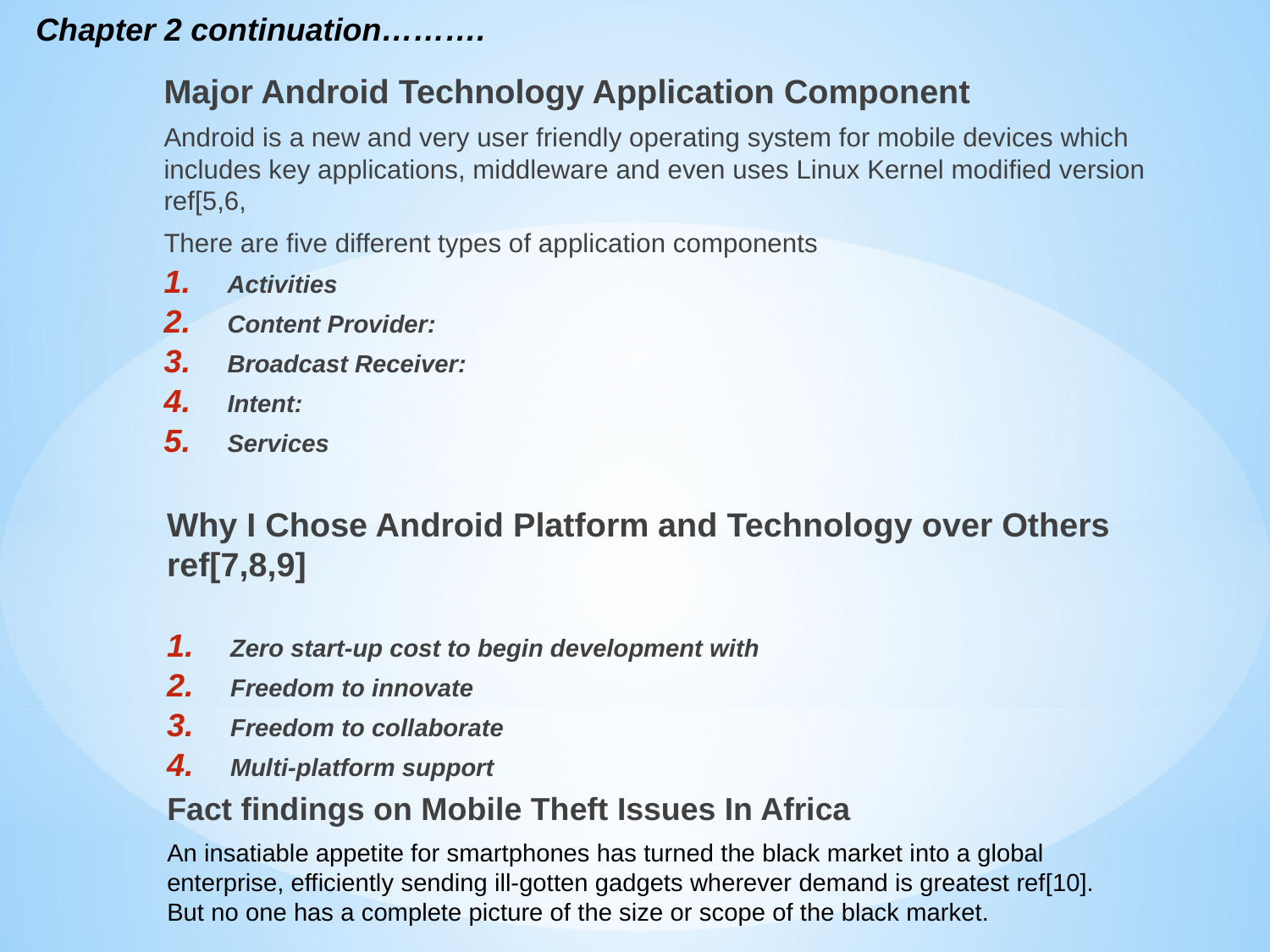

Chapter 2 continuation……….
Major Android Technology Application Component
Android is a new and very user friendly operating system for mobile devices which includes key applications, middleware and even uses Linux Kernel modified version ref[5,6,
There are five different types of application components
Activities
Content Provider:
Broadcast Receiver:
Intent:
Services

Why I Chose Android Platform and Technology over Others ref[7,8,9]

Zero start-up cost to begin development with
Freedom to innovate
Freedom to collaborate
Multi-platform support

Fact findings on Mobile Theft Issues In Africa
An insatiable appetite for smartphones has turned the black market into a global enterprise, efficiently sending ill-gotten gadgets wherever demand is greatest ref[10]. But no one has a complete picture of the size or scope of the black market.